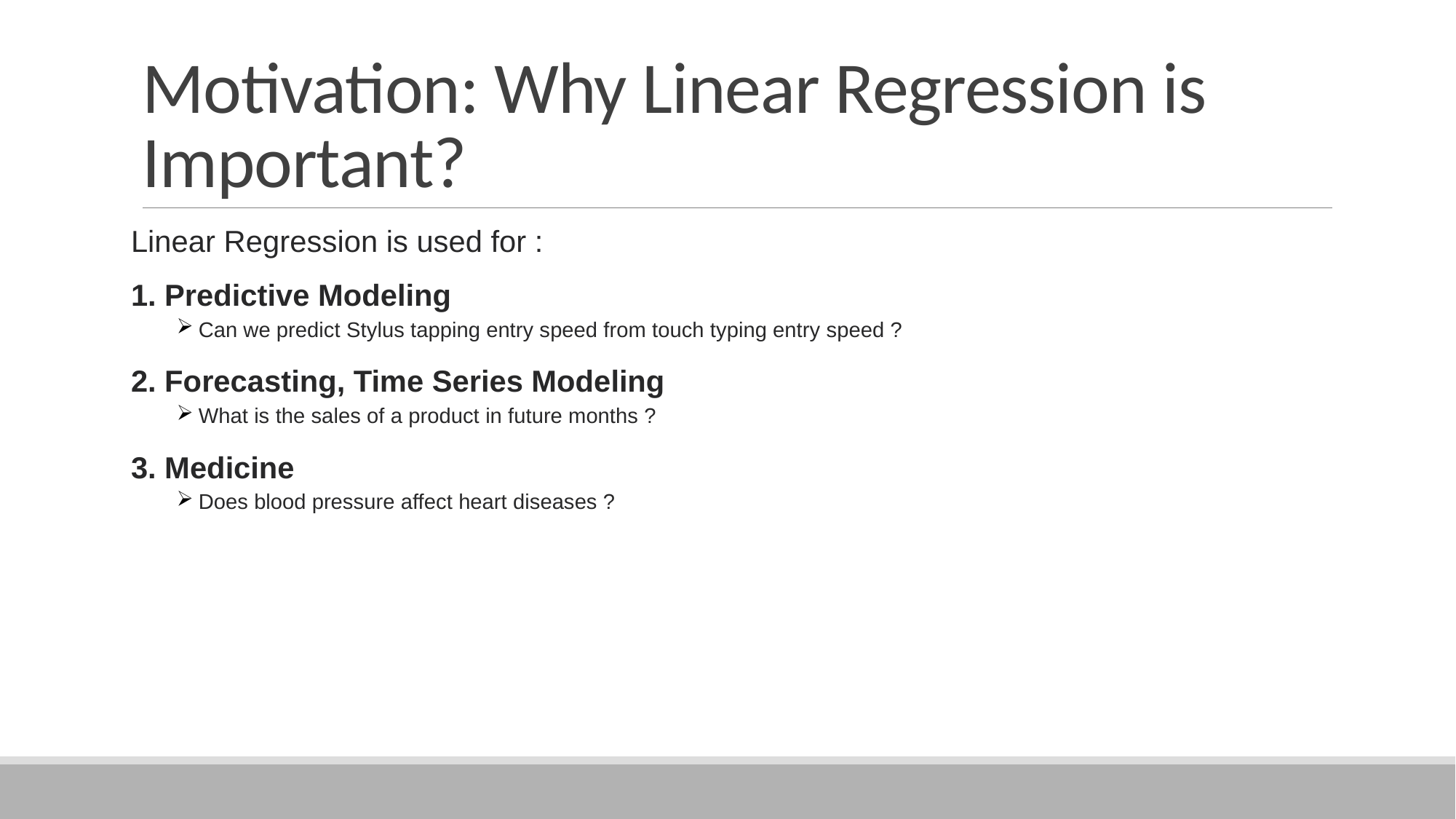

# Motivation: Why Linear Regression is Important?
Linear Regression is used for :
1. Predictive Modeling
Can we predict Stylus tapping entry speed from touch typing entry speed ?
2. Forecasting, Time Series Modeling
What is the sales of a product in future months ?
3. Medicine
Does blood pressure affect heart diseases ?